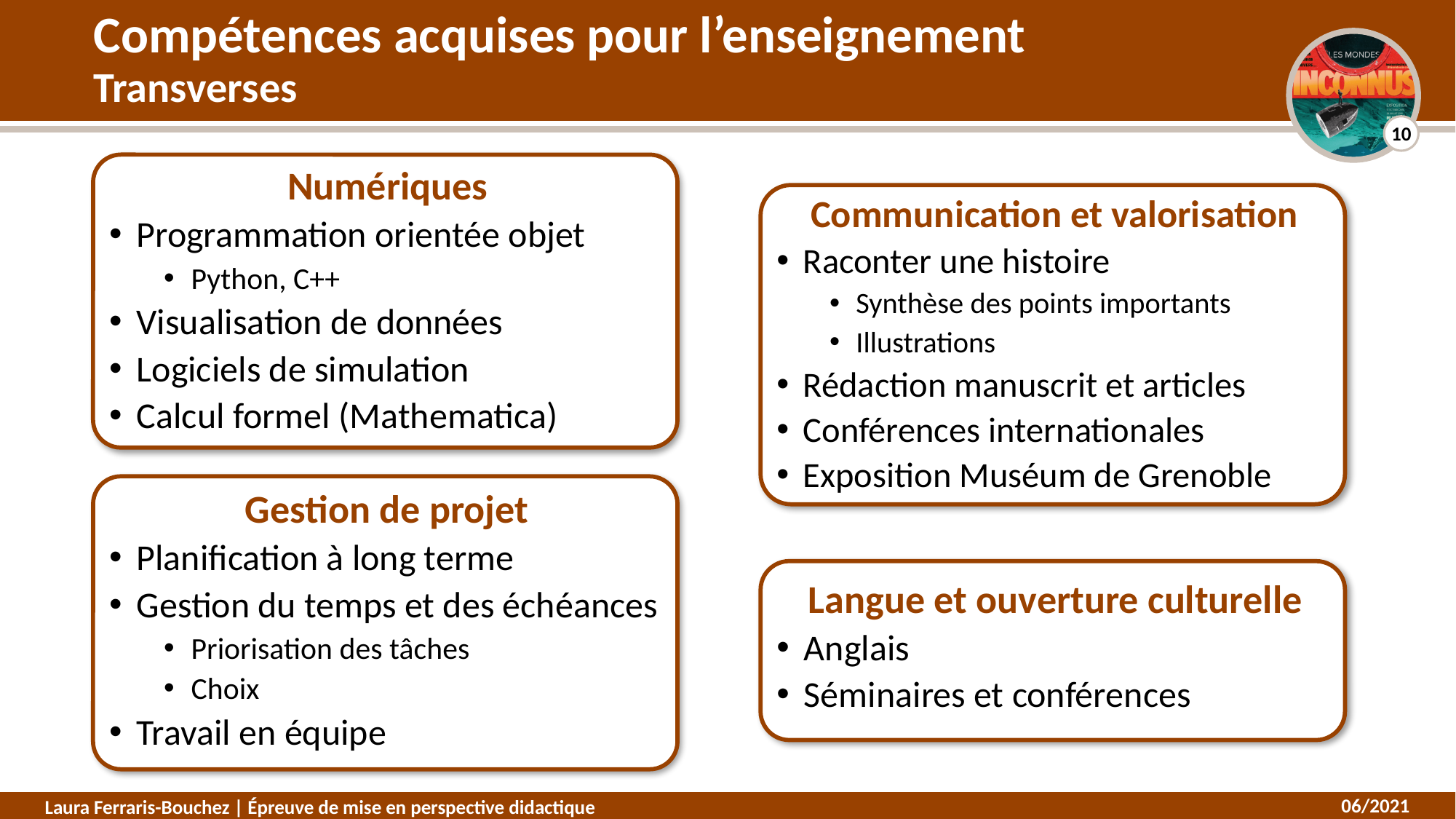

# Compétences acquises pour l’enseignement
Transverses
10

Numériques
Programmation orientée objet
Python, C++
Visualisation de données
Logiciels de simulation
Calcul formel (Mathematica)

Communication et valorisation
Raconter une histoire
Synthèse des points importants
Illustrations
Rédaction manuscrit et articles
Conférences internationales
Exposition Muséum de Grenoble

Gestion de projet
Planification à long terme
Gestion du temps et des échéances
Priorisation des tâches
Choix
Travail en équipe

Langue et ouverture culturelle
Anglais
Séminaires et conférences
Laura Ferraris-Bouchez | Épreuve de mise en perspective didactique
06/2021